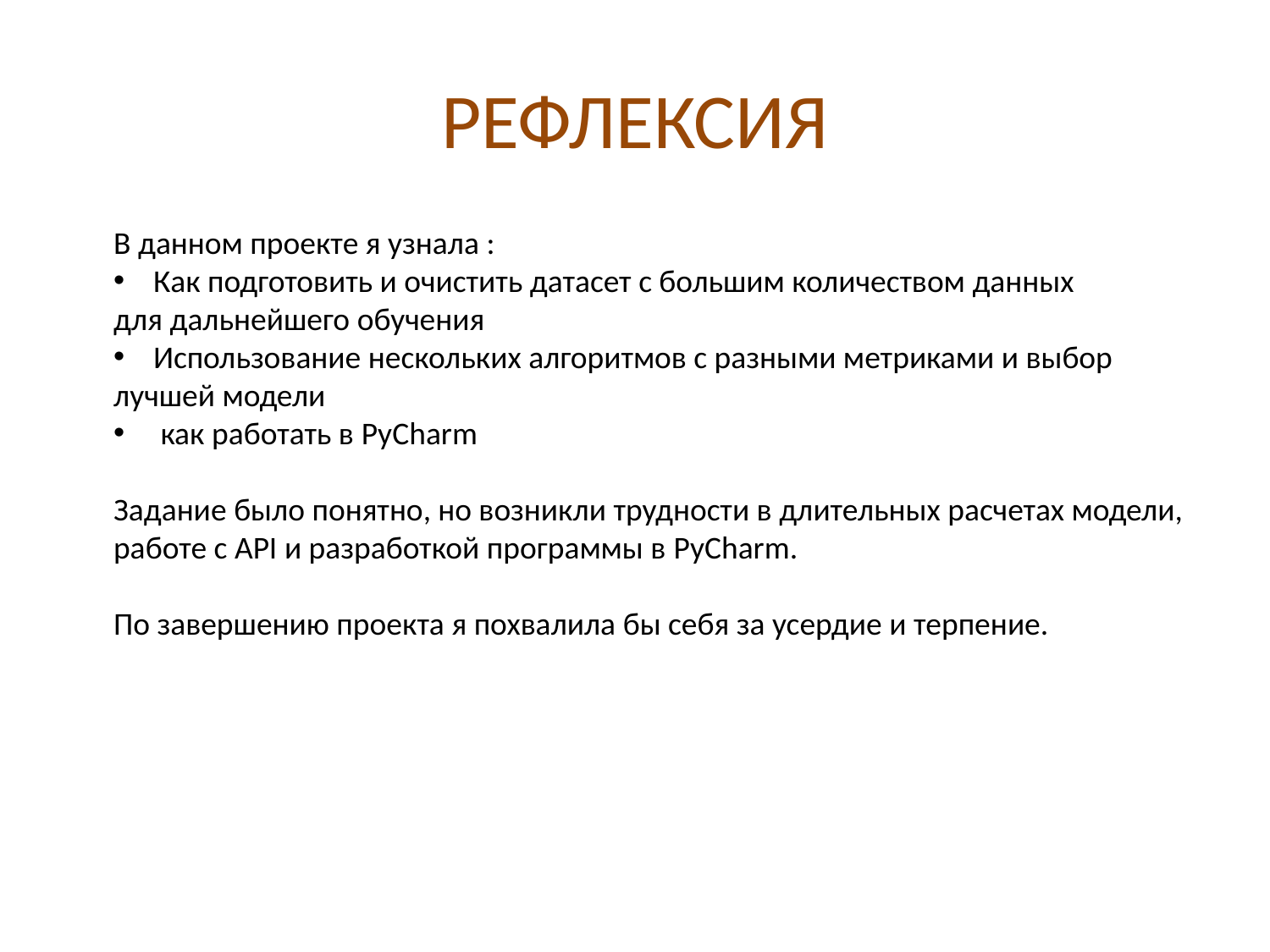

# РЕФЛЕКСИЯ
В данном проекте я узнала :
Как подготовить и очистить датасет с большим количеством данных
для дальнейшего обучения
Использование нескольких алгоритмов с разными метриками и выбор
лучшей модели
 как работать в PyCharm

Задание было понятно, но возникли трудности в длительных расчетах модели,
работе с API и разработкой программы в PyCharm.

По завершению проекта я похвалила бы себя за усердие и терпение.